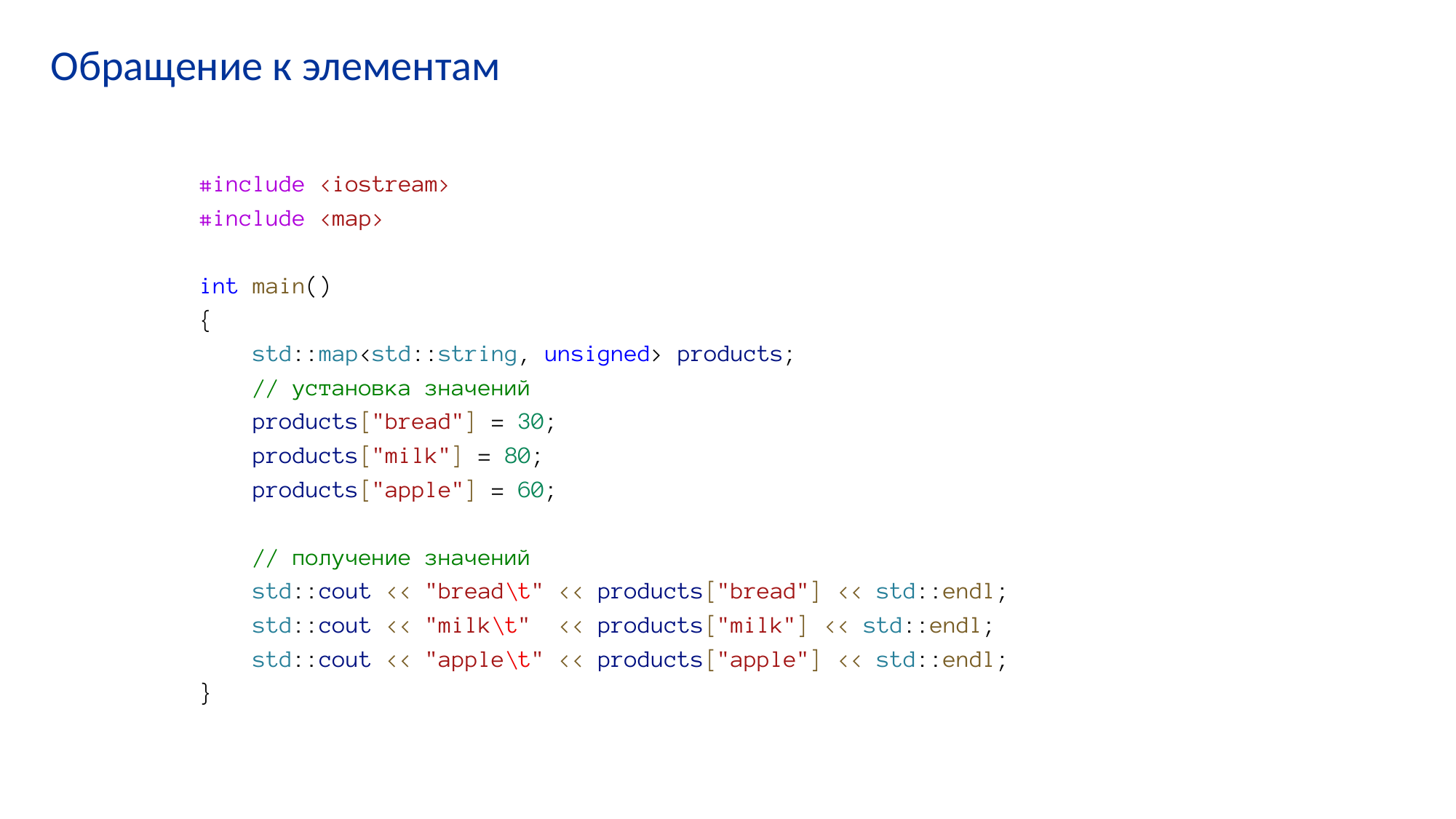

# Обращение к элементам
#include <iostream>
#include <map>

int main()
{
    std::map<std::string, unsigned> products;
    // установка значений
    products["bread"] = 30;
    products["milk"] = 80;
    products["apple"] = 60;

    // получение значений
    std::cout << "bread\t" << products["bread"] << std::endl;
    std::cout << "milk\t"  << products["milk"] << std::endl;
    std::cout << "apple\t" << products["apple"] << std::endl;
}